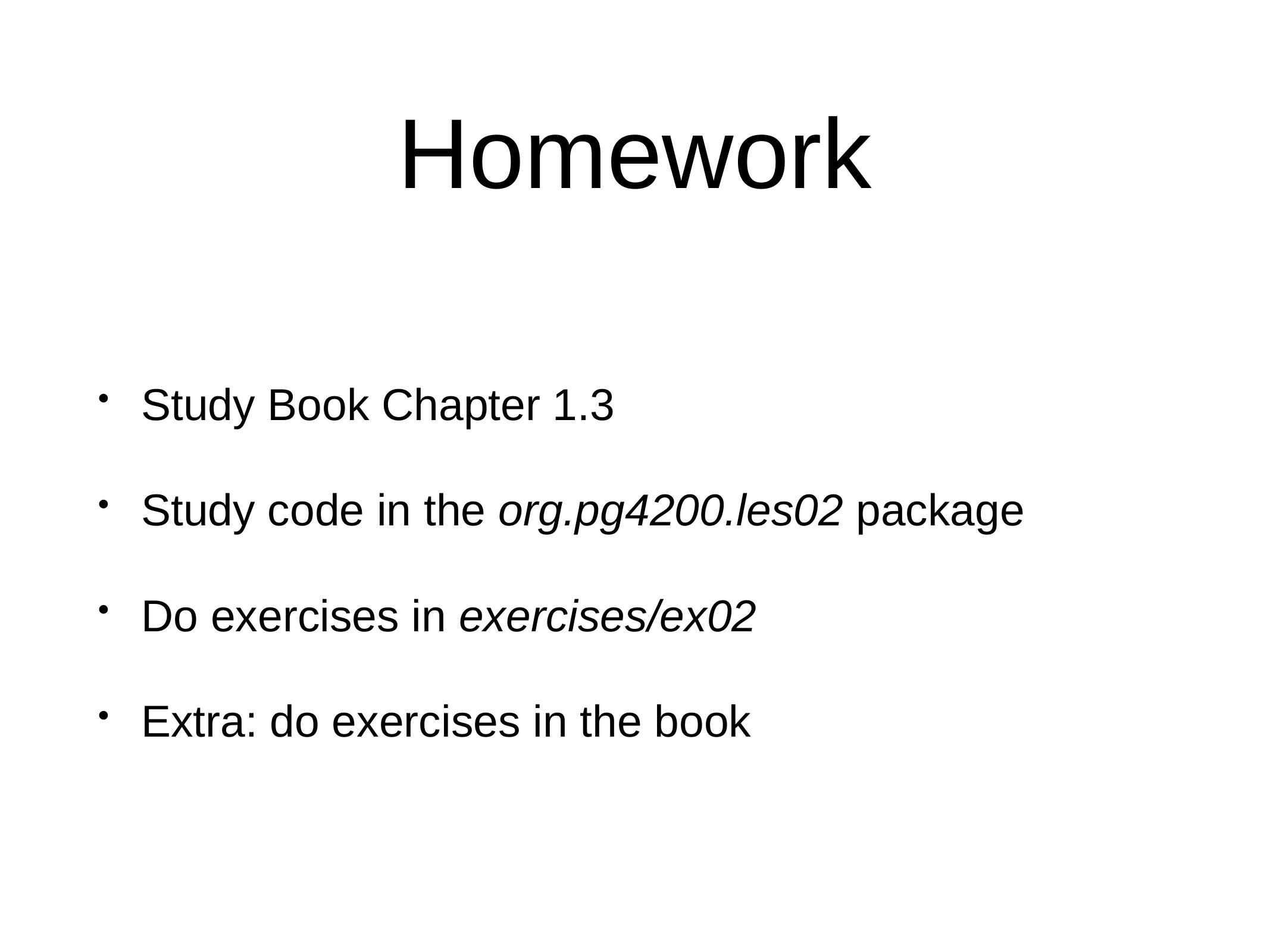

# Homework
Study Book Chapter 1.3
Study code in the org.pg4200.les02 package
Do exercises in exercises/ex02
Extra: do exercises in the book